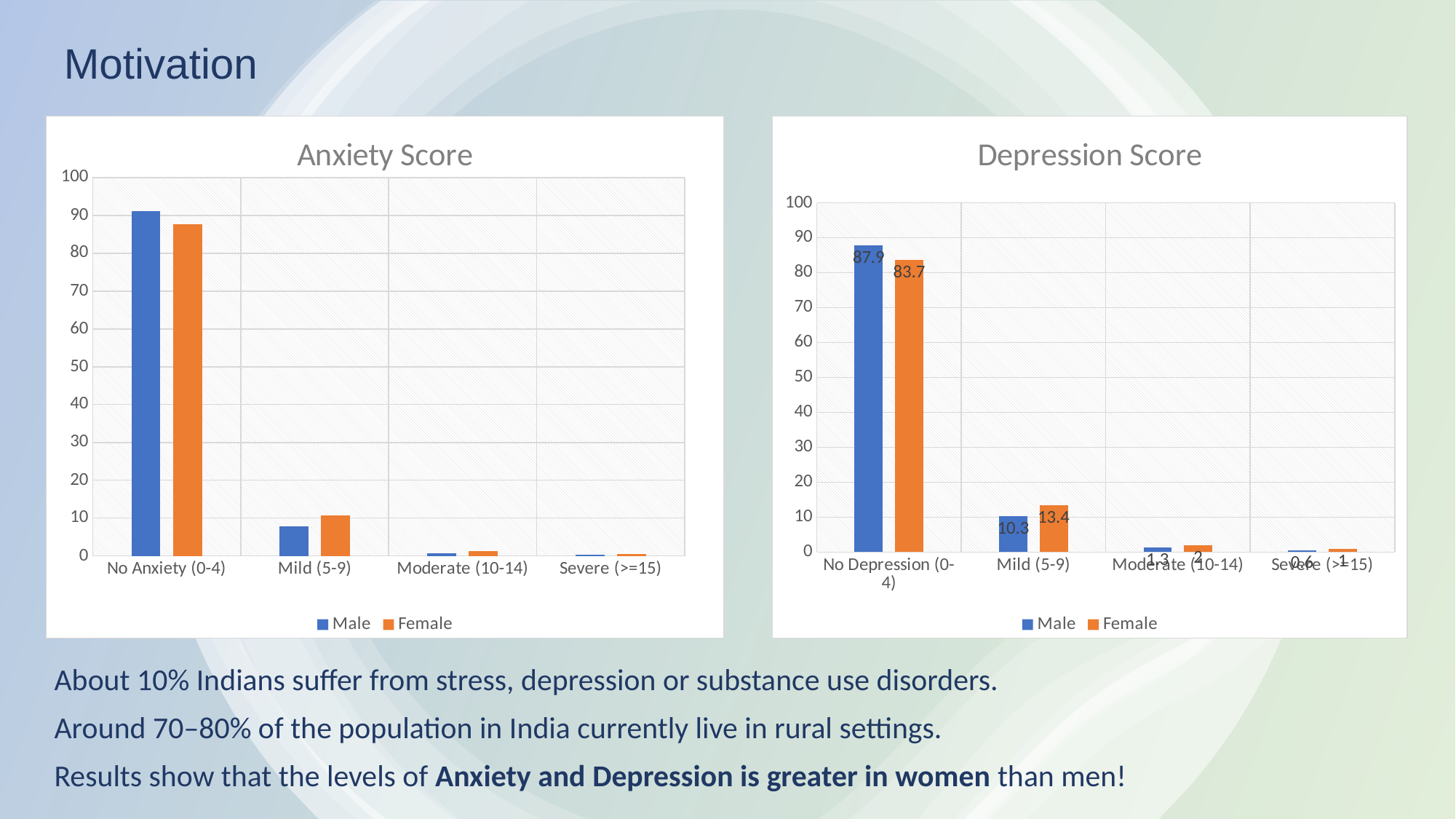

# Motivation

### Chart: Anxiety Score

| Category | Male | Female |
|---|---|---|
| No Anxiety (0-4) | 91.1 | 87.6 |
| Mild (5-9) | 7.8 | 10.7 |
| Moderate (10-14) | 0.7 | 1.3 |
| Severe (>=15) | 0.3 | 0.5 |

### Chart: Depression Score

| Category | Male | Female |
|---|---|---|
| No Depression (0-4) | 87.9 | 83.7 |
| Mild (5-9) | 10.3 | 13.4 |
| Moderate (10-14) | 1.3 | 2.0 |
| Severe (>=15) | 0.6 | 1.0 |
About 10% Indians suffer from stress, depression or substance use disorders.
Around 70–80% of the population in India currently live in rural settings.
Results show that the levels of Anxiety and Depression is greater in women than men!